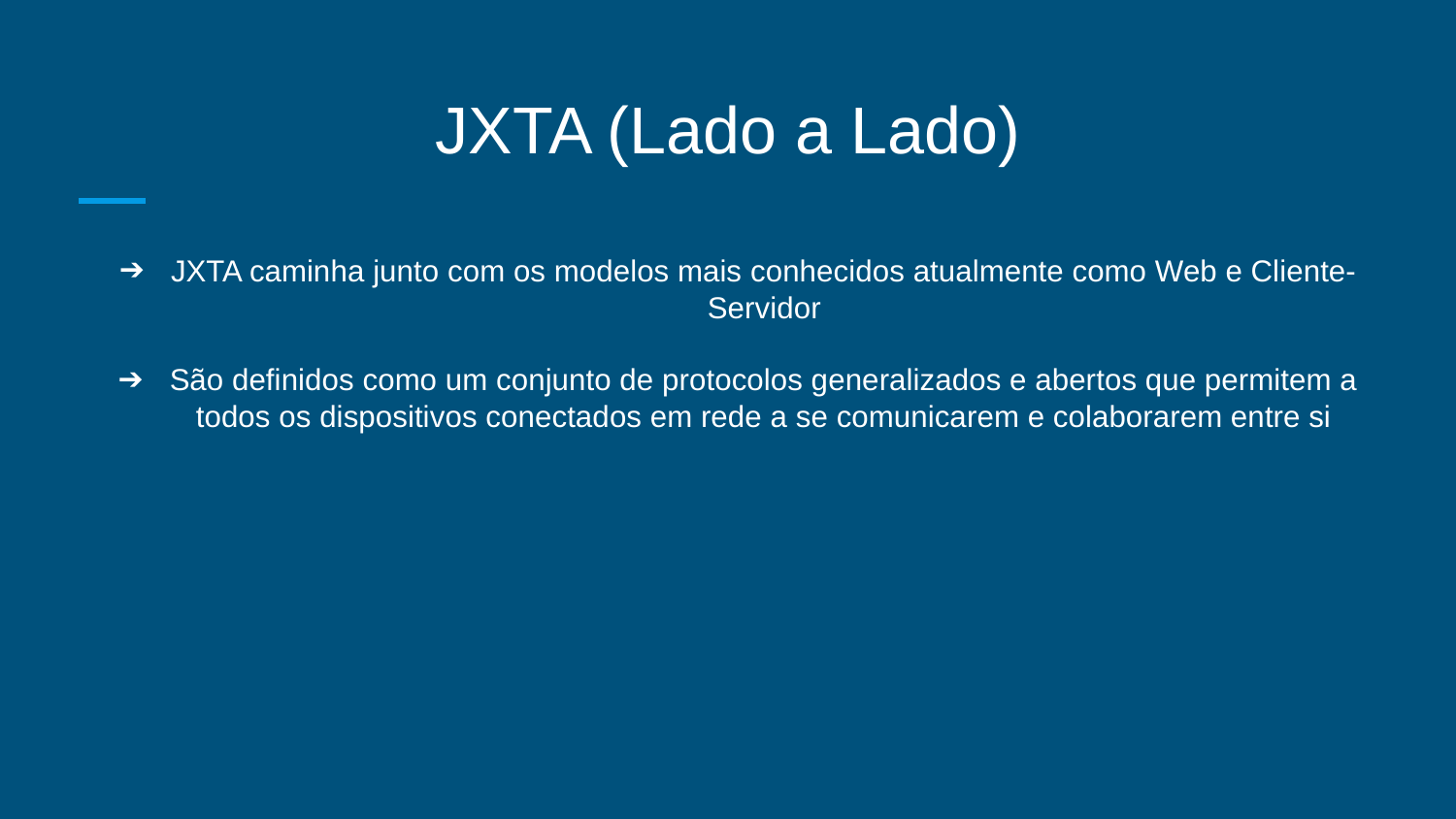

# JXTA (Lado a Lado)
JXTA caminha junto com os modelos mais conhecidos atualmente como Web e Cliente-Servidor

São definidos como um conjunto de protocolos generalizados e abertos que permitem a todos os dispositivos conectados em rede a se comunicarem e colaborarem entre si